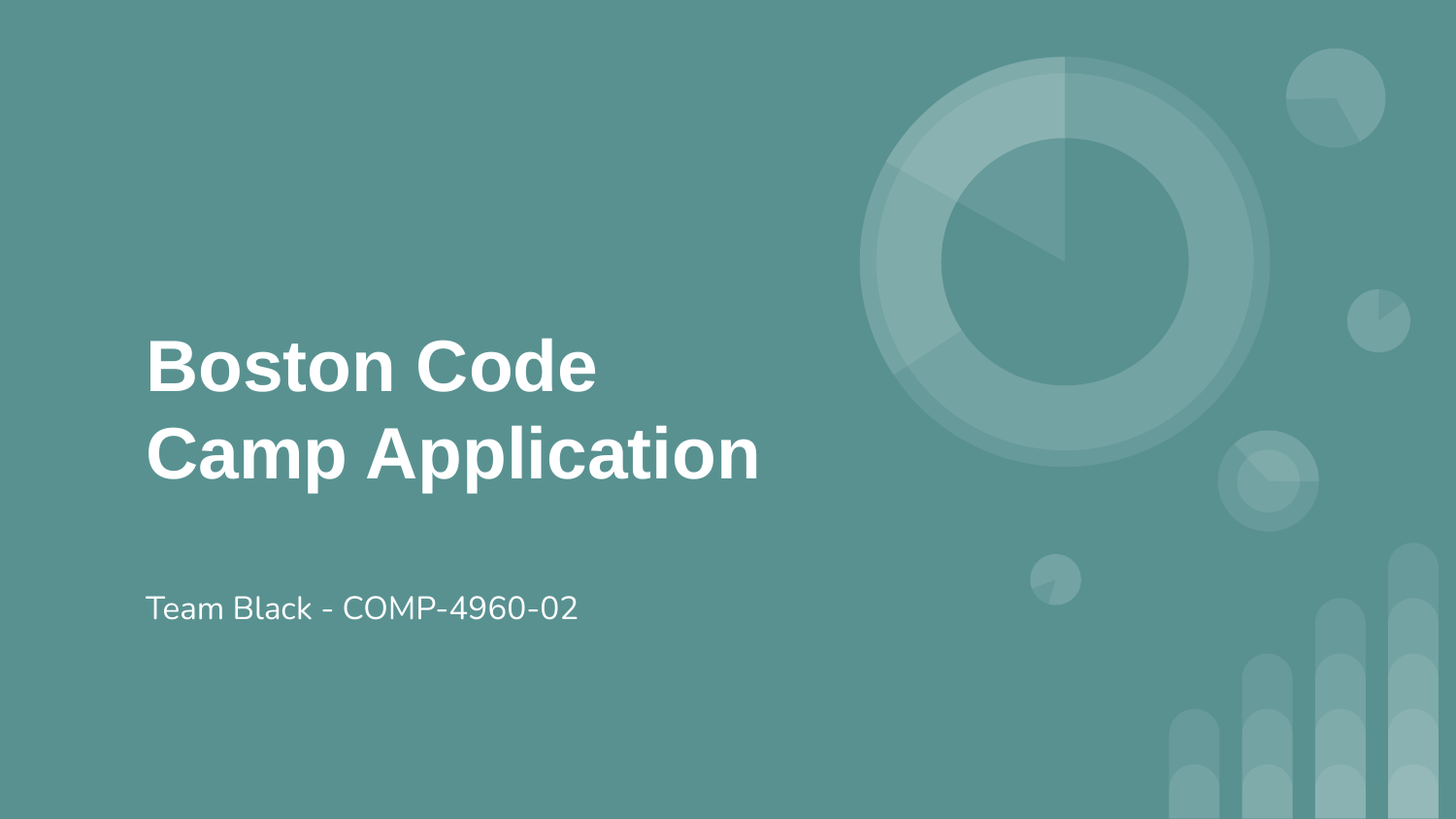

# Boston Code Camp Application
Team Black - COMP-4960-02